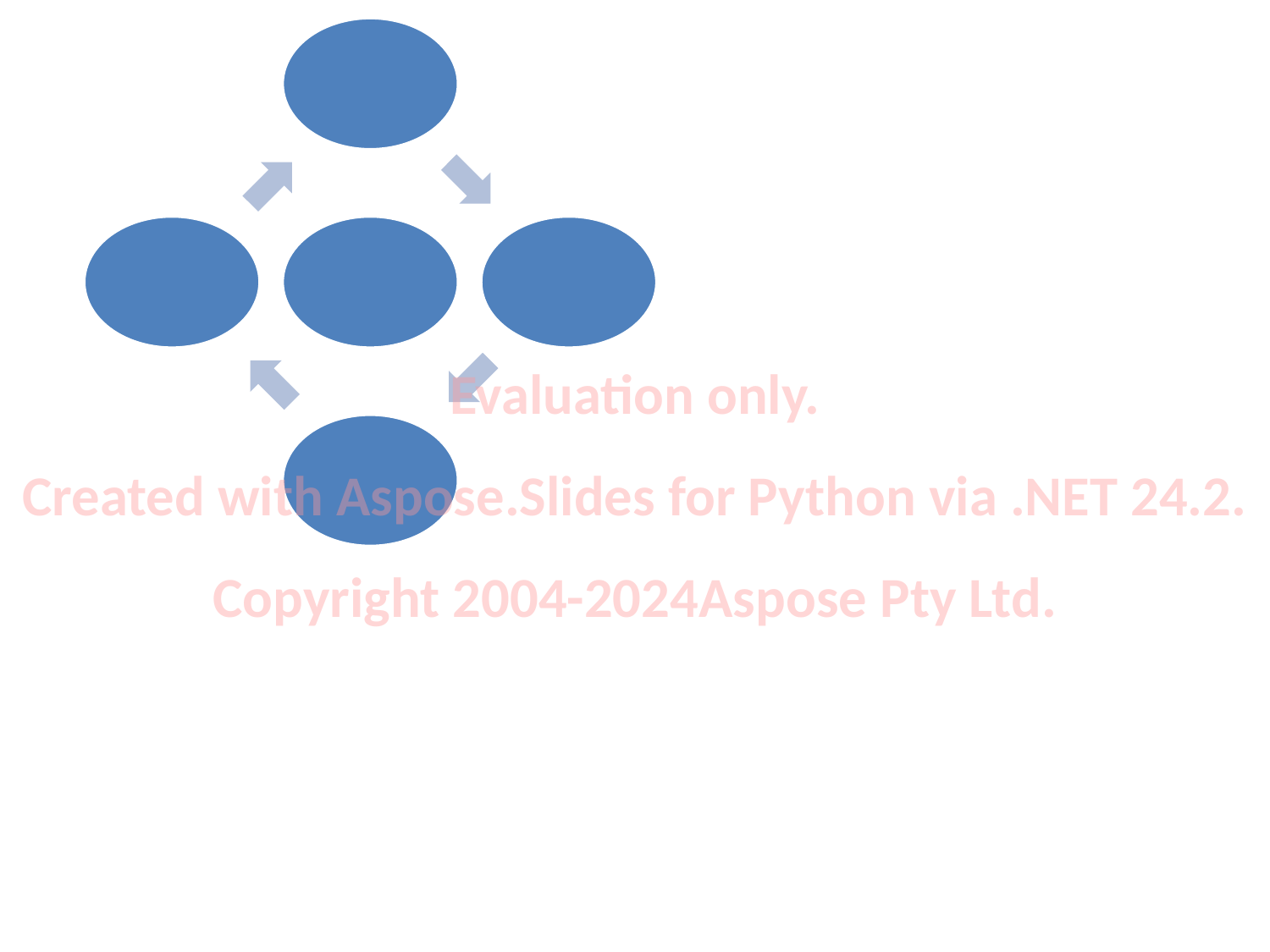

Evaluation only.
Created with Aspose.Slides for Python via .NET 24.2.
Copyright 2004-2024Aspose Pty Ltd.